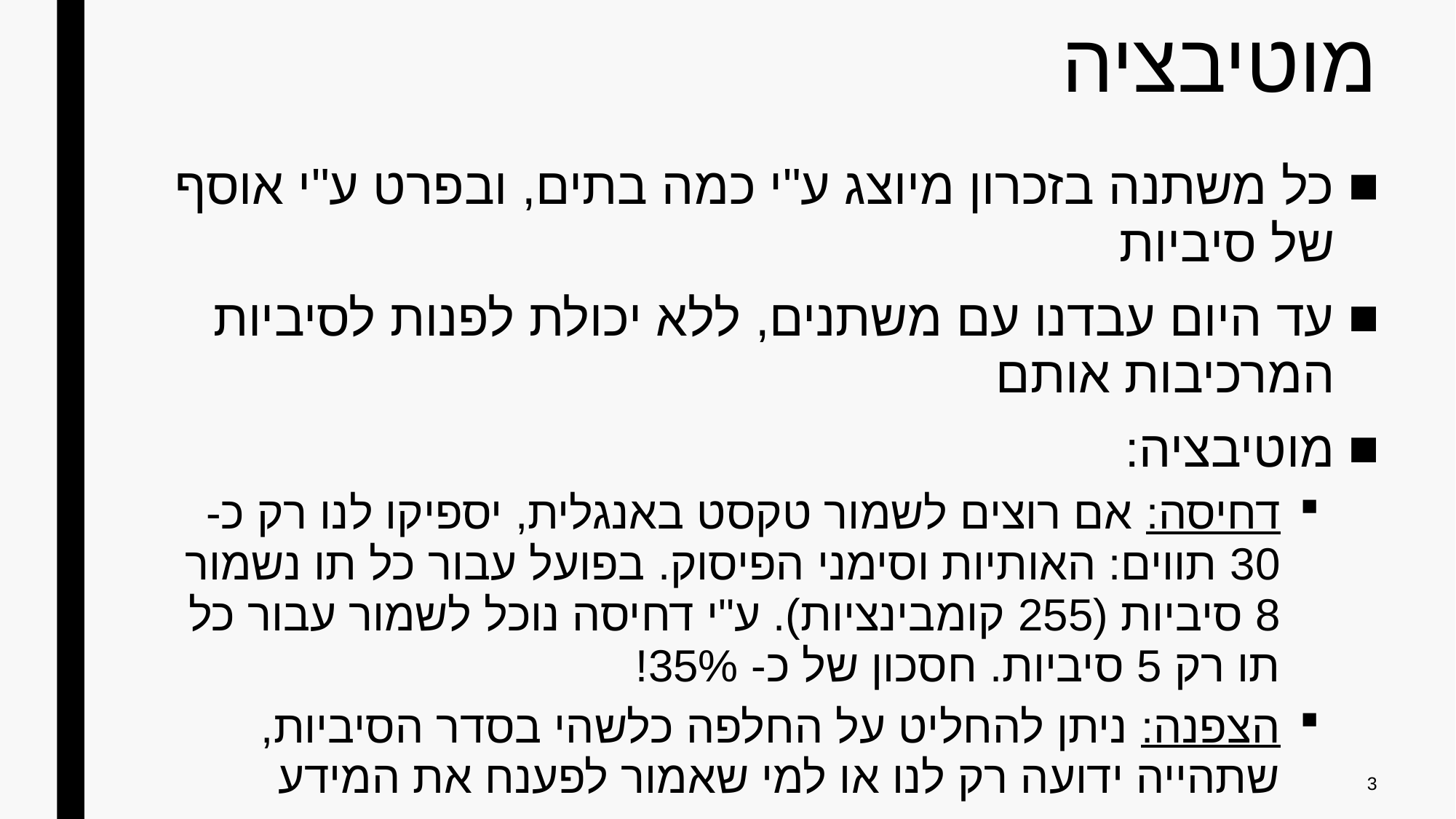

# מוטיבציה
כל משתנה בזכרון מיוצג ע"י כמה בתים, ובפרט ע"י אוסף של סיביות
עד היום עבדנו עם משתנים, ללא יכולת לפנות לסיביות המרכיבות אותם
מוטיבציה:
דחיסה: אם רוצים לשמור טקסט באנגלית, יספיקו לנו רק כ- 30 תווים: האותיות וסימני הפיסוק. בפועל עבור כל תו נשמור 8 סיביות (255 קומבינציות). ע"י דחיסה נוכל לשמור עבור כל תו רק 5 סיביות. חסכון של כ- 35%!
הצפנה: ניתן להחליט על החלפה כלשהי בסדר הסיביות, שתהייה ידועה רק לנו או למי שאמור לפענח את המידע

3